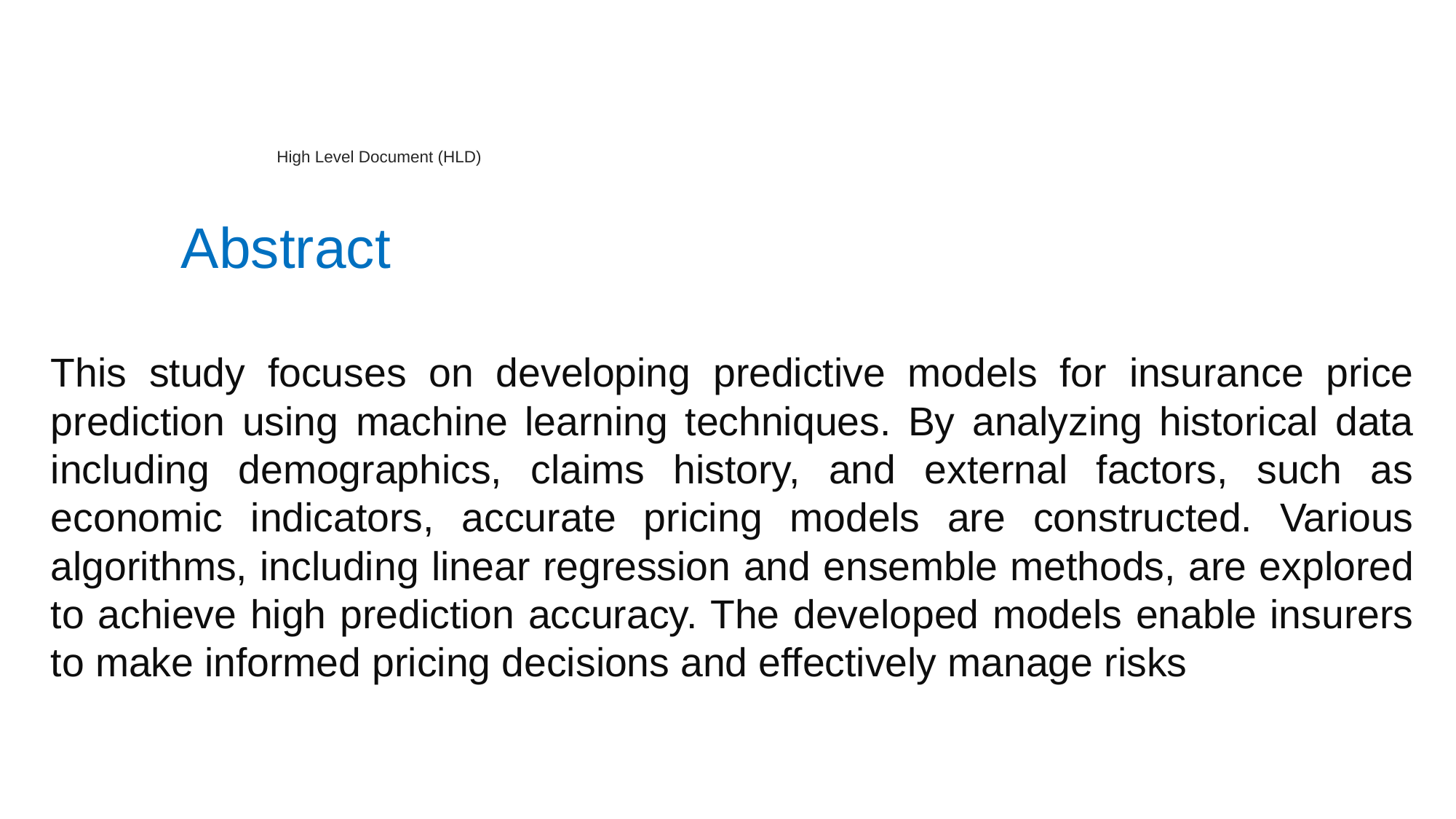

# High Level Document (HLD) Abstract
This study focuses on developing predictive models for insurance price prediction using machine learning techniques. By analyzing historical data including demographics, claims history, and external factors, such as economic indicators, accurate pricing models are constructed. Various algorithms, including linear regression and ensemble methods, are explored to achieve high prediction accuracy. The developed models enable insurers to make informed pricing decisions and effectively manage risks